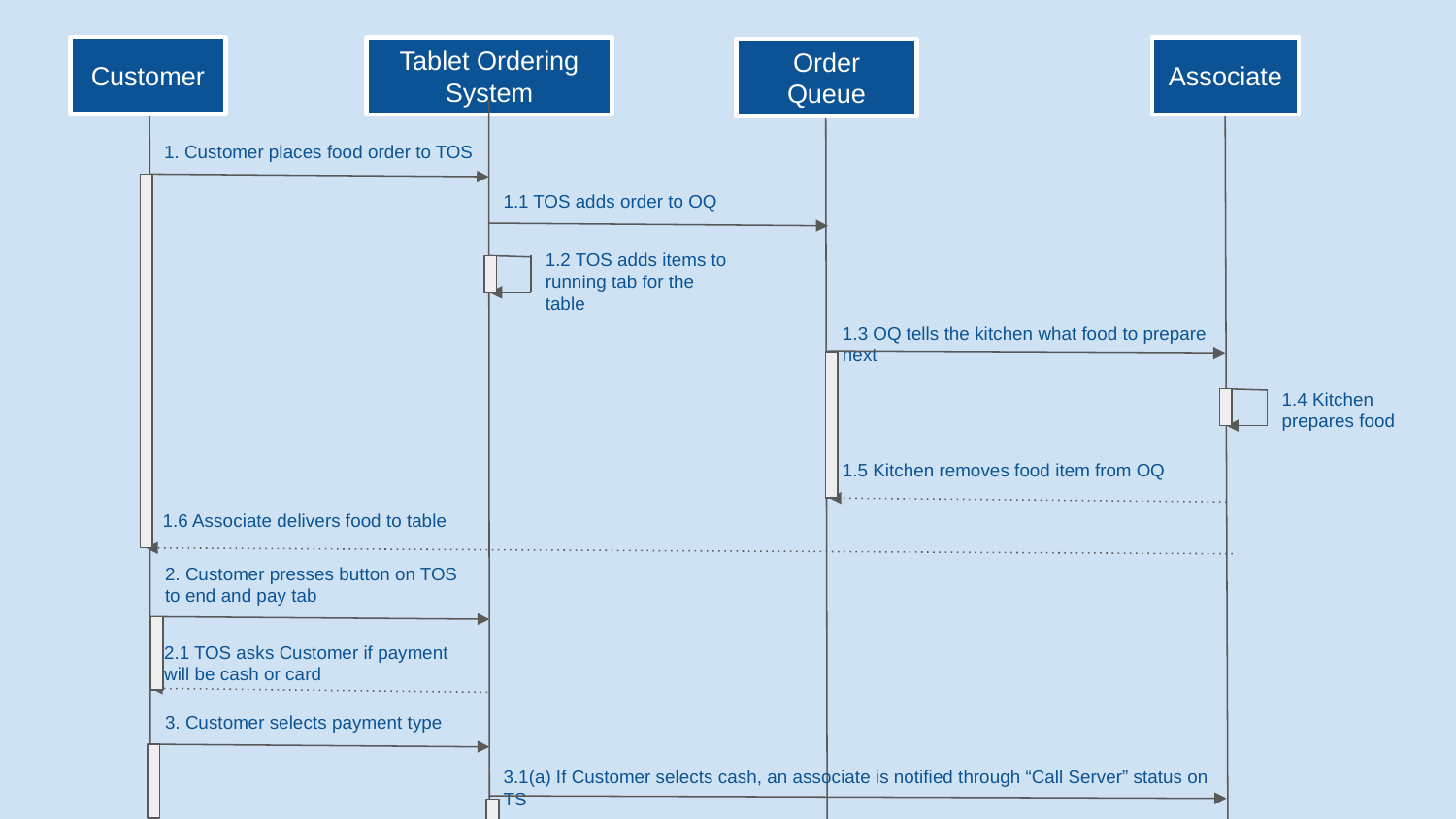

Customer
Tablet Ordering System
Associate
Order Queue
1. Customer places food order to TOS

1.1 TOS adds order to OQ
1.2 TOS adds items to running tab for the table

1.3 OQ tells the kitchen what food to prepare next

1.4 Kitchen prepares food

1.5 Kitchen removes food item from OQ
1.6 Associate delivers food to table
2. Customer presses button on TOS to end and pay tab

2.1 TOS asks Customer if payment will be cash or card
3. Customer selects payment type

3.1(a) If Customer selects cash, an associate is notified through “Call Server” status on TS